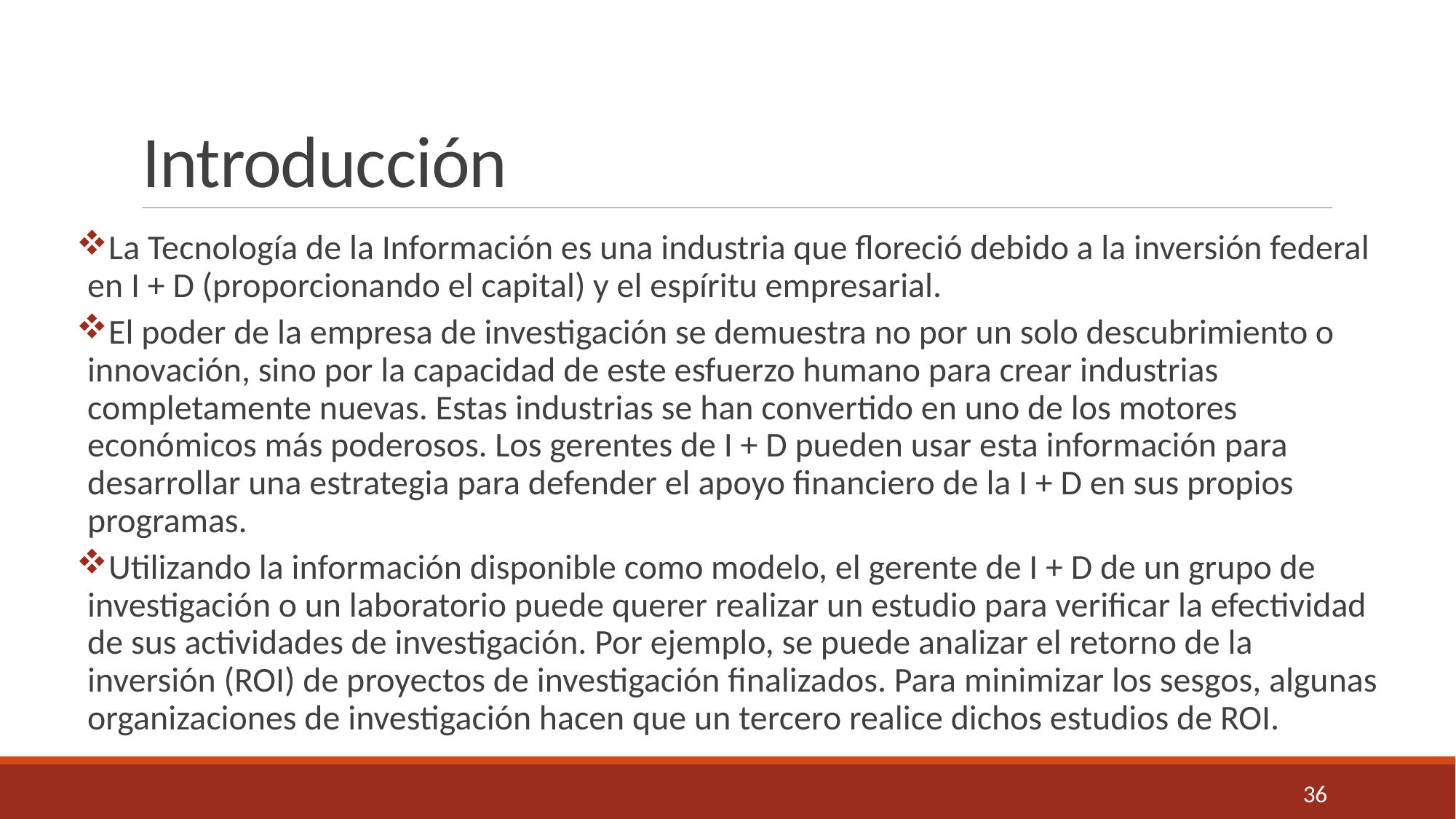

# Introducción
La Tecnología de la Información es una industria que floreció debido a la inversión federal en I + D (proporcionando el capital) y el espíritu empresarial.
El poder de la empresa de investigación se demuestra no por un solo descubrimiento o innovación, sino por la capacidad de este esfuerzo humano para crear industrias completamente nuevas. Estas industrias se han convertido en uno de los motores económicos más poderosos. Los gerentes de I + D pueden usar esta información para desarrollar una estrategia para defender el apoyo financiero de la I + D en sus propios programas.
Utilizando la información disponible como modelo, el gerente de I + D de un grupo de investigación o un laboratorio puede querer realizar un estudio para verificar la efectividad de sus actividades de investigación. Por ejemplo, se puede analizar el retorno de la inversión (ROI) de proyectos de investigación finalizados. Para minimizar los sesgos, algunas organizaciones de investigación hacen que un tercero realice dichos estudios de ROI.
36